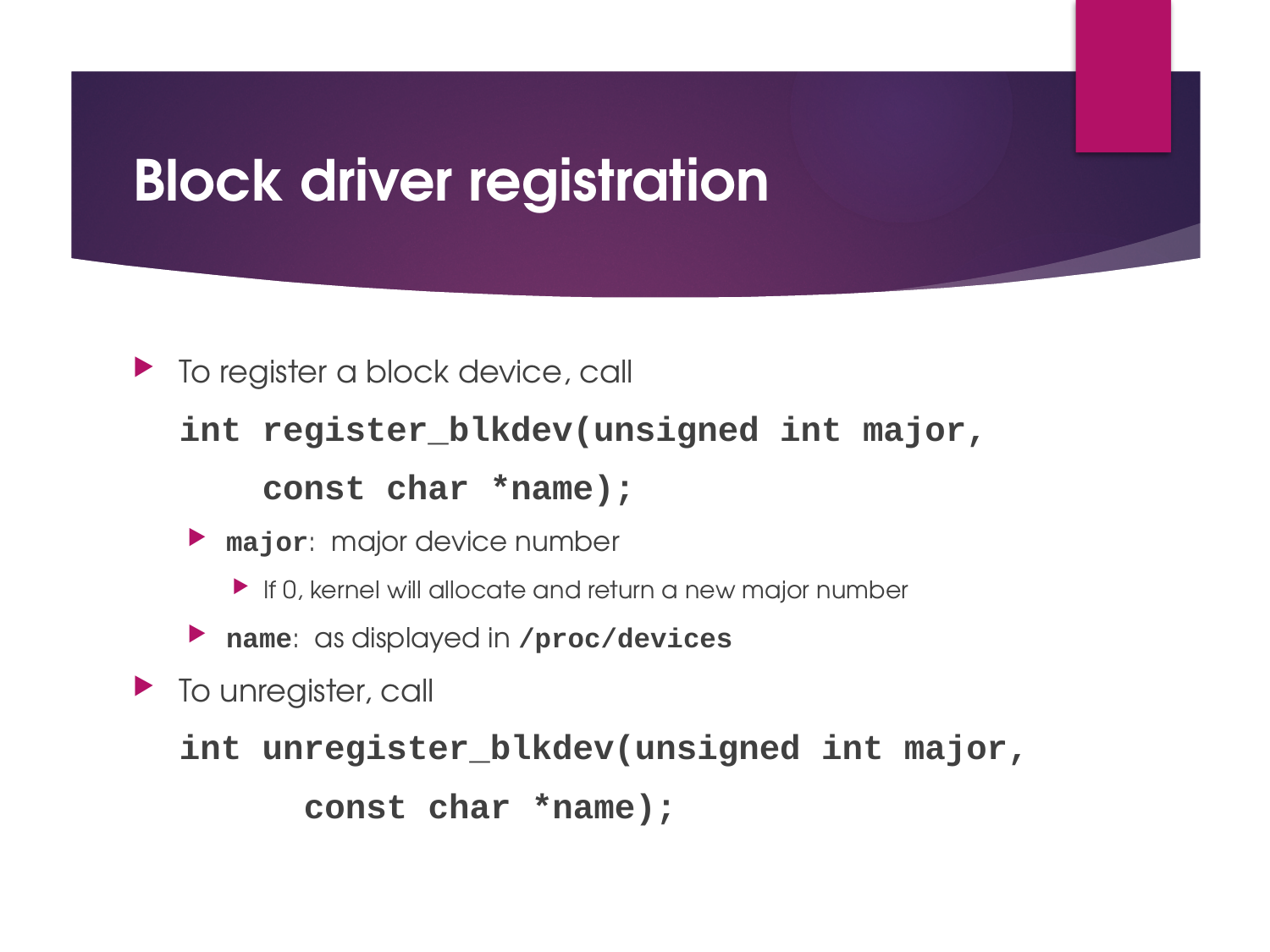

# Block driver registration
To register a block device, call
	int register_blkdev(unsigned int major,
				    const char *name);
major:  major device number
If 0, kernel will allocate and return a new major number
name:  as displayed in /proc/devices
To unregister, call
	int unregister_blkdev(unsigned int major,
				      const char *name);